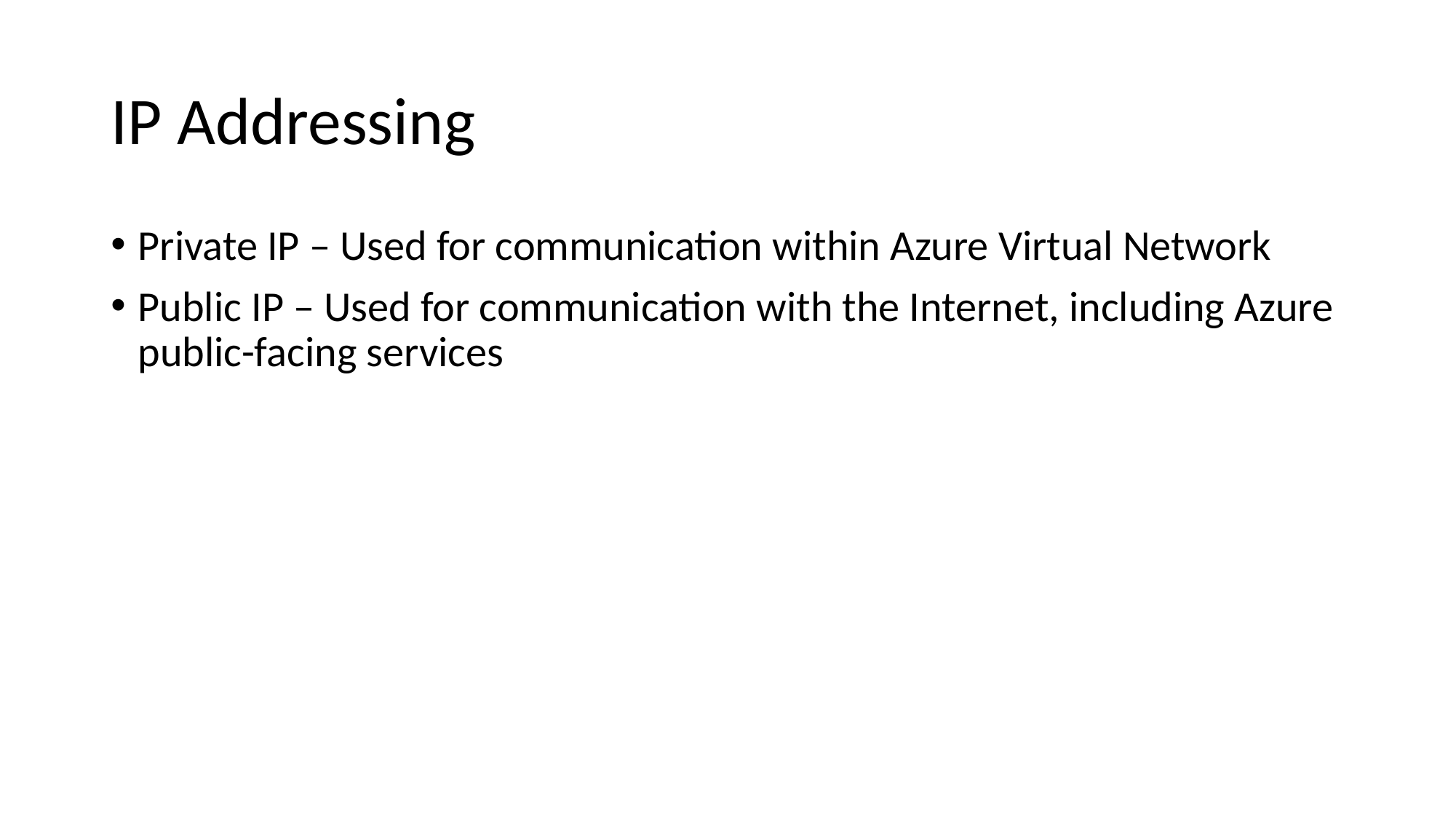

# IP Addressing
Private IP – Used for communication within Azure Virtual Network
Public IP – Used for communication with the Internet, including Azure public-facing services